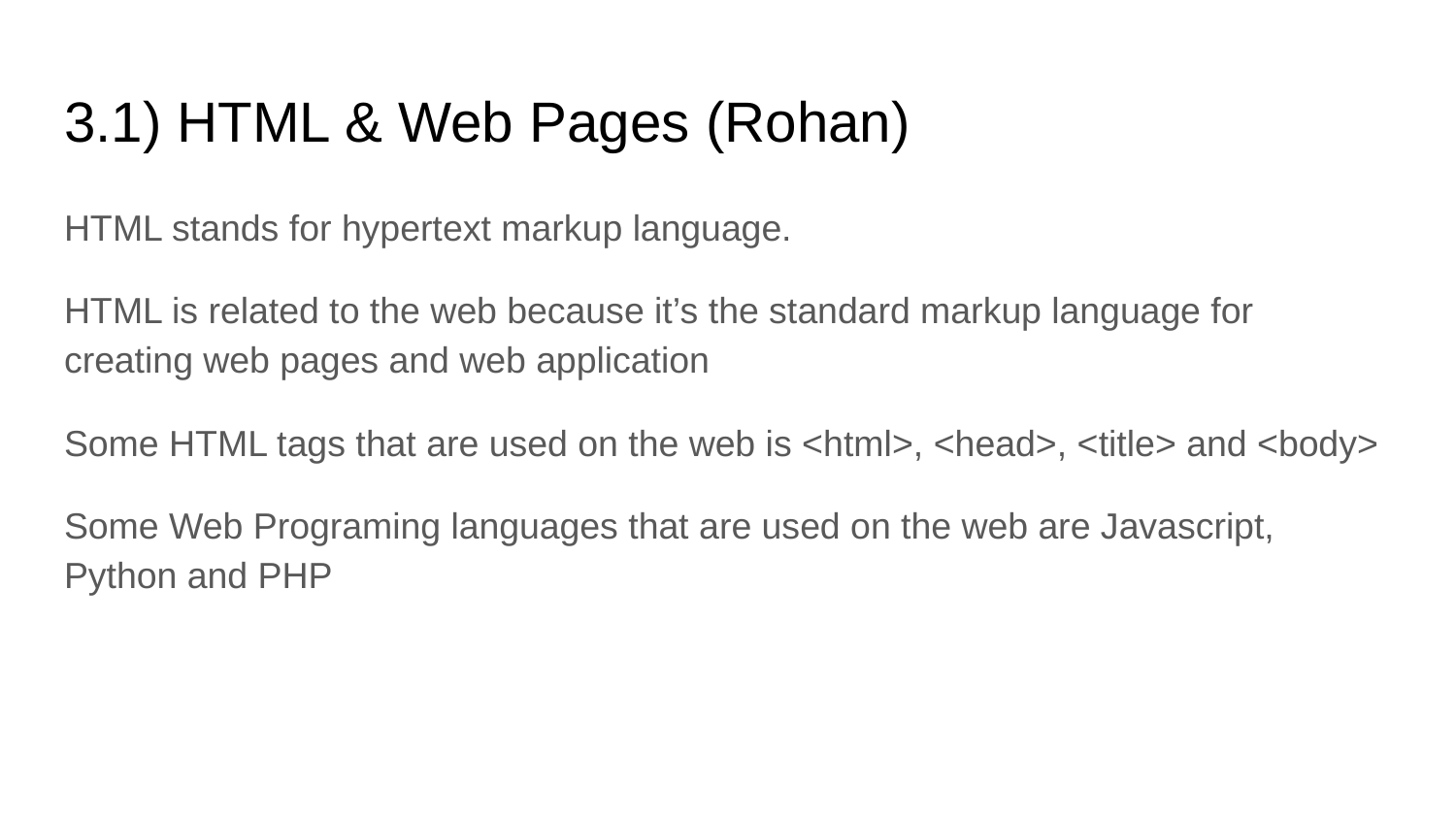

# 3.1) HTML & Web Pages (Rohan)
HTML stands for hypertext markup language.
HTML is related to the web because it’s the standard markup language for creating web pages and web application
Some HTML tags that are used on the web is <html>, <head>, <title> and <body>
Some Web Programing languages that are used on the web are Javascript, Python and PHP